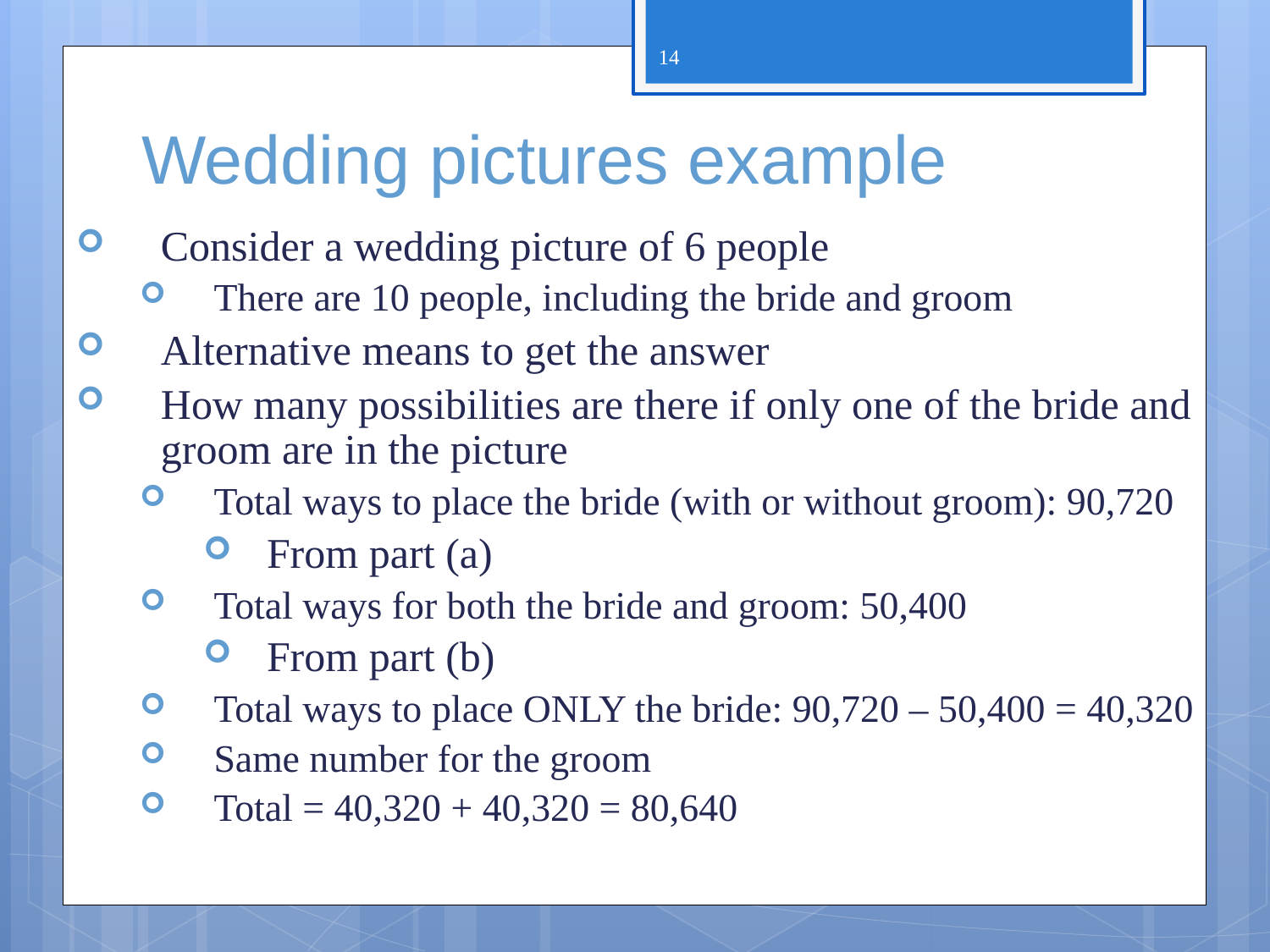

14
# Wedding pictures example
Consider a wedding picture of 6 people
There are 10 people, including the bride and groom
Alternative means to get the answer
How many possibilities are there if only one of the bride and groom are in the picture
Total ways to place the bride (with or without groom): 90,720
From part (a)
Total ways for both the bride and groom: 50,400
From part (b)
Total ways to place ONLY the bride: 90,720 – 50,400 = 40,320
Same number for the groom
Total = 40,320 + 40,320 = 80,640